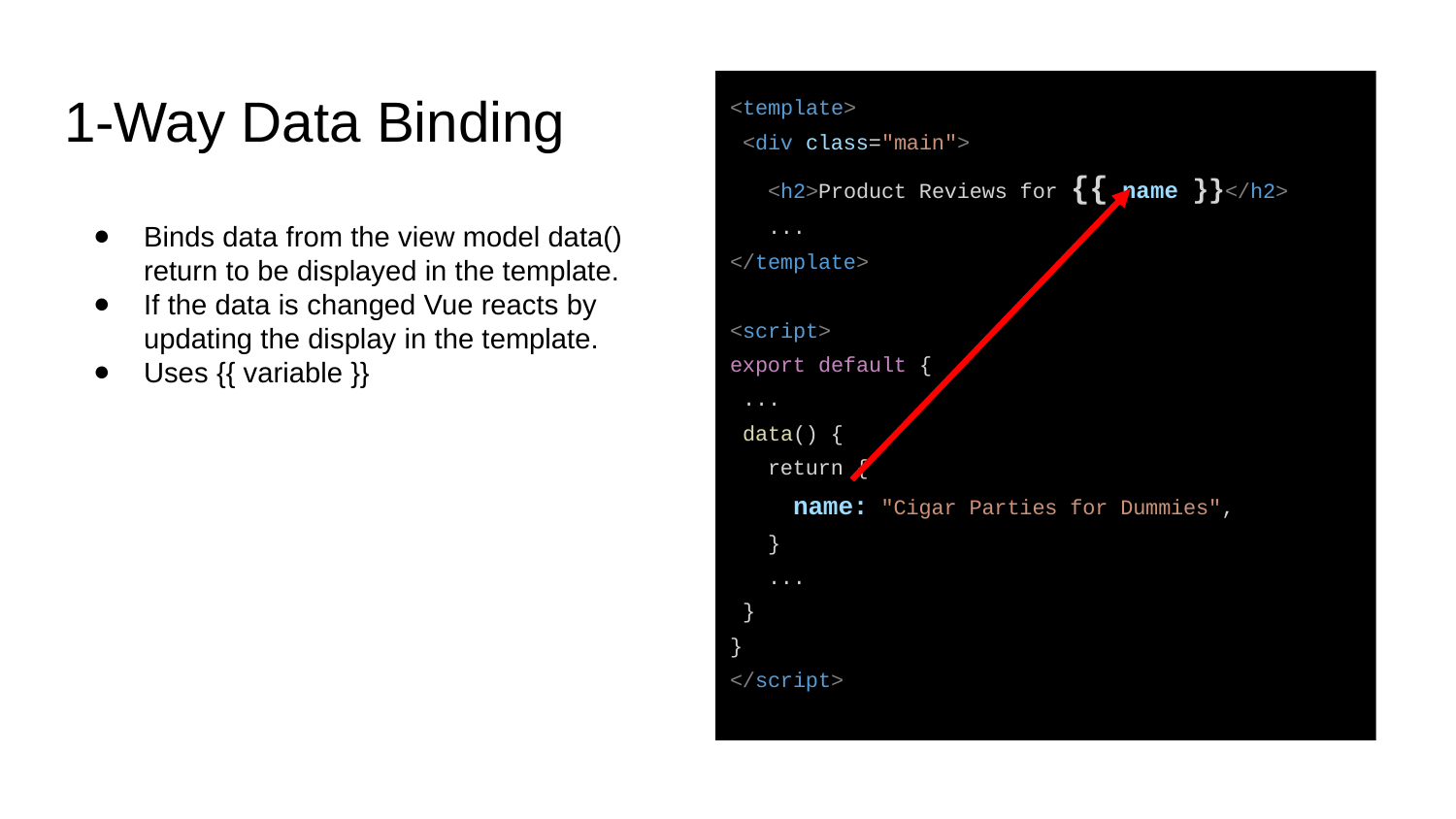

# 1-Way Data Binding
<template>
 <div class="main">
   <h2>Product Reviews for {{ name }}</h2>
   ...
</template>

<script>
export default {
 ...
 data() {
   return {
     name: "Cigar Parties for Dummies",
   }
   ...
 }
}
</script>

Binds data from the view model data() return to be displayed in the template.
If the data is changed Vue reacts by updating the display in the template.
Uses {{ variable }}